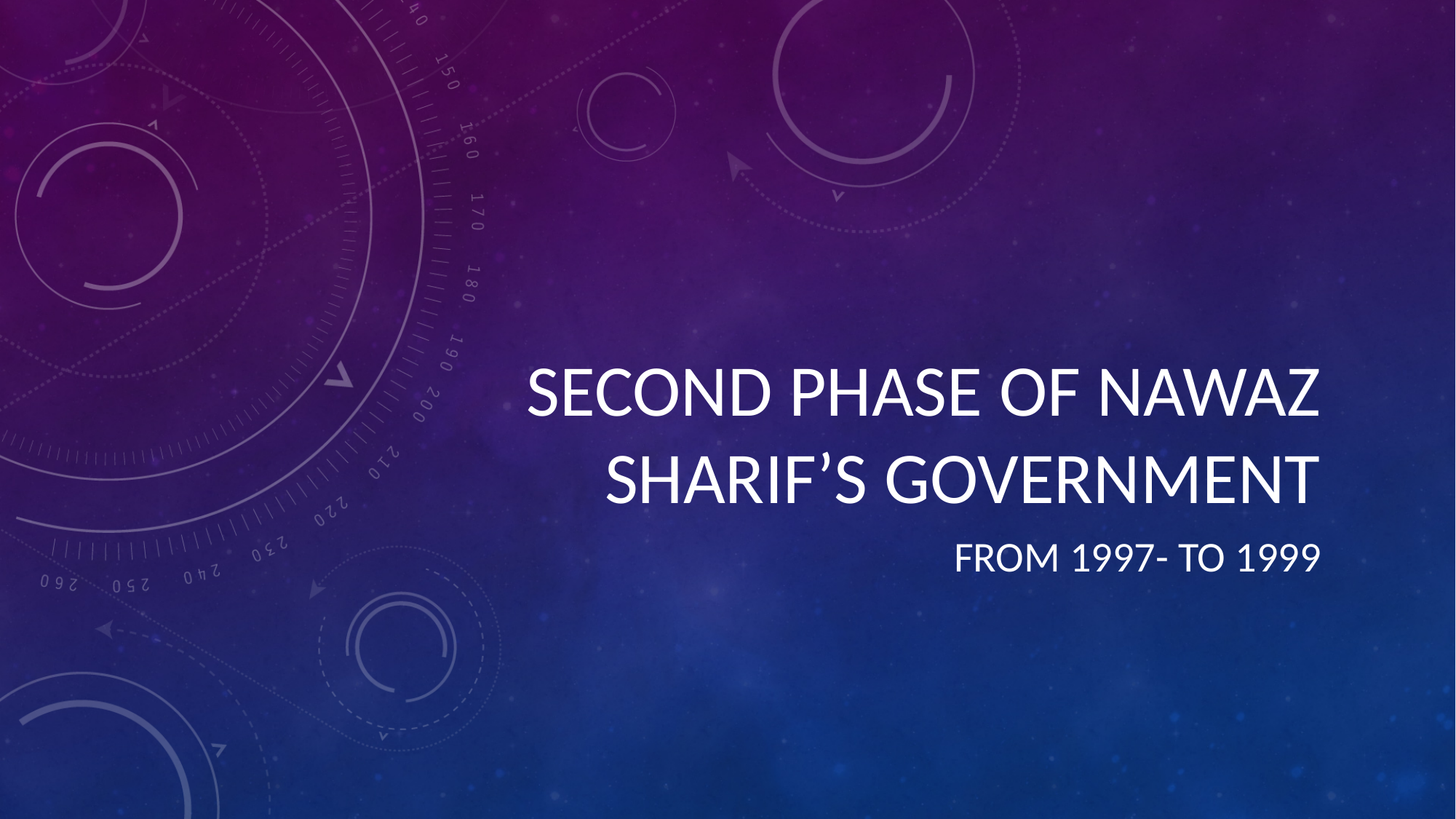

# SECOND PHASE OF Nawaz SHARIF’S GOVERNMENT
From 1997- to 1999